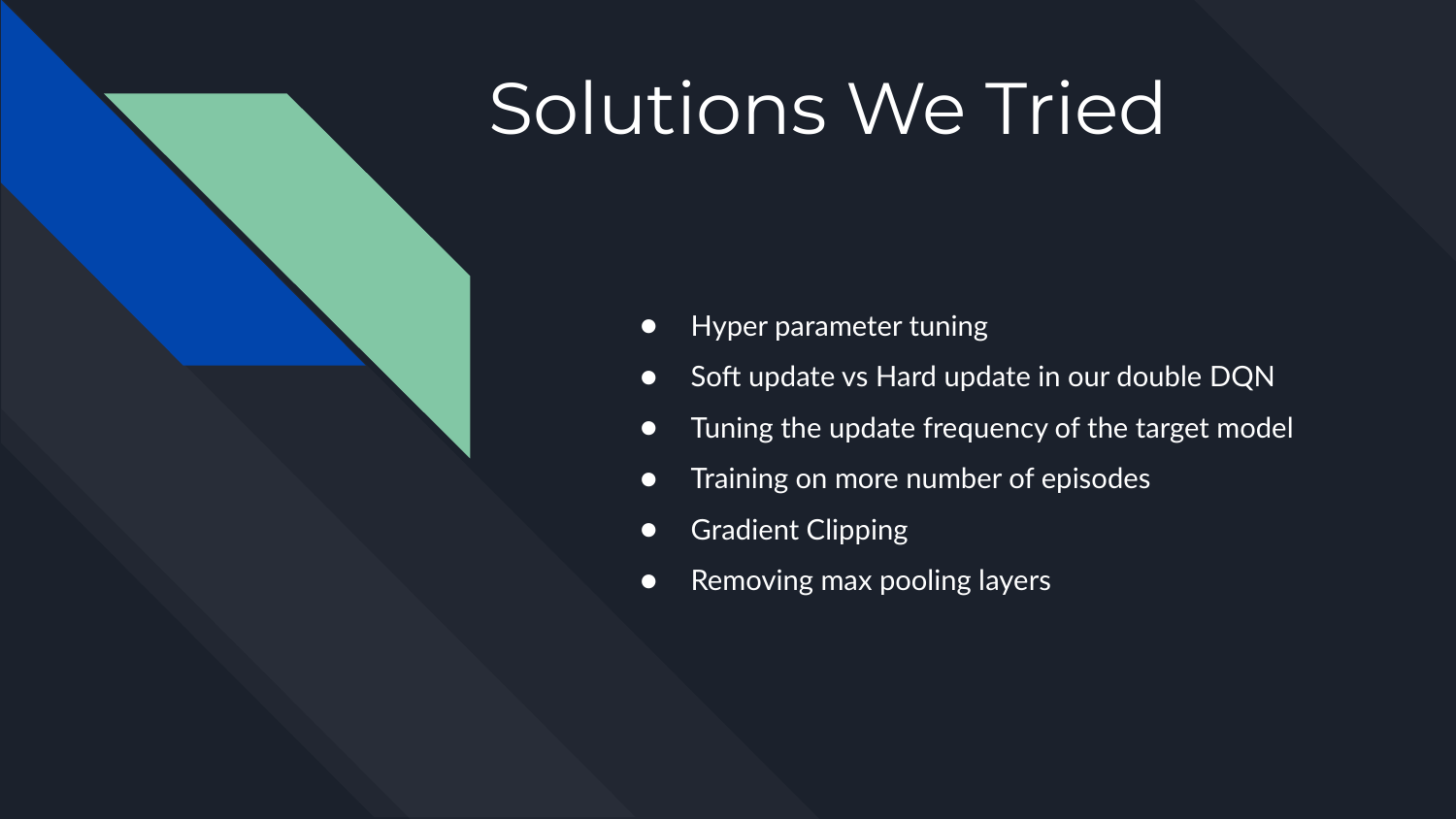

# Solutions We Tried
Hyper parameter tuning
Soft update vs Hard update in our double DQN
Tuning the update frequency of the target model
Training on more number of episodes
Gradient Clipping
Removing max pooling layers